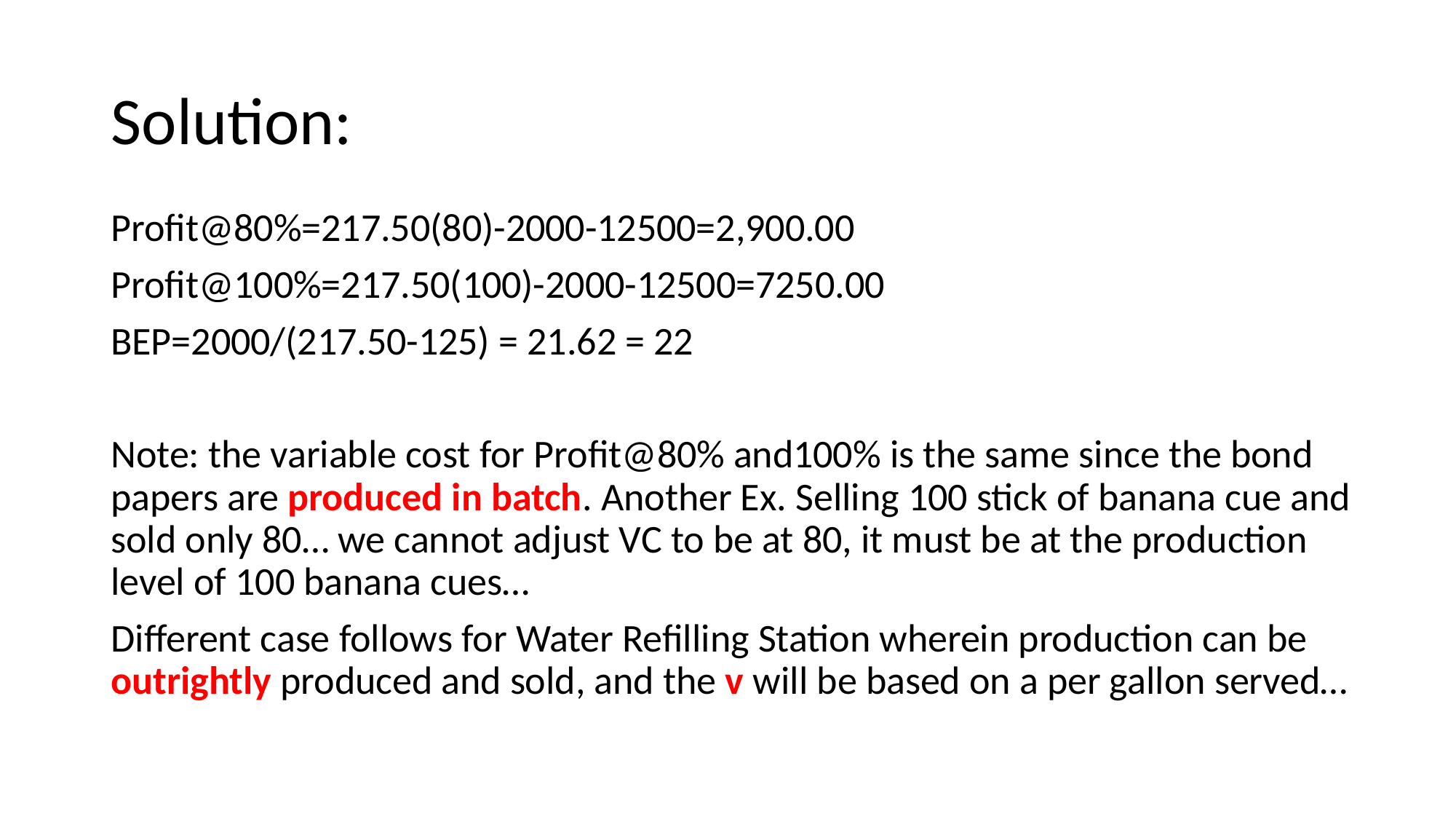

# Solution:
Profit@80%=217.50(80)-2000-12500=2,900.00
Profit@100%=217.50(100)-2000-12500=7250.00
BEP=2000/(217.50-125) = 21.62 = 22

Note: the variable cost for Profit@80% and100% is the same since the bond papers are produced in batch. Another Ex. Selling 100 stick of banana cue and sold only 80… we cannot adjust VC to be at 80, it must be at the production level of 100 banana cues…
Different case follows for Water Refilling Station wherein production can be outrightly produced and sold, and the v will be based on a per gallon served…